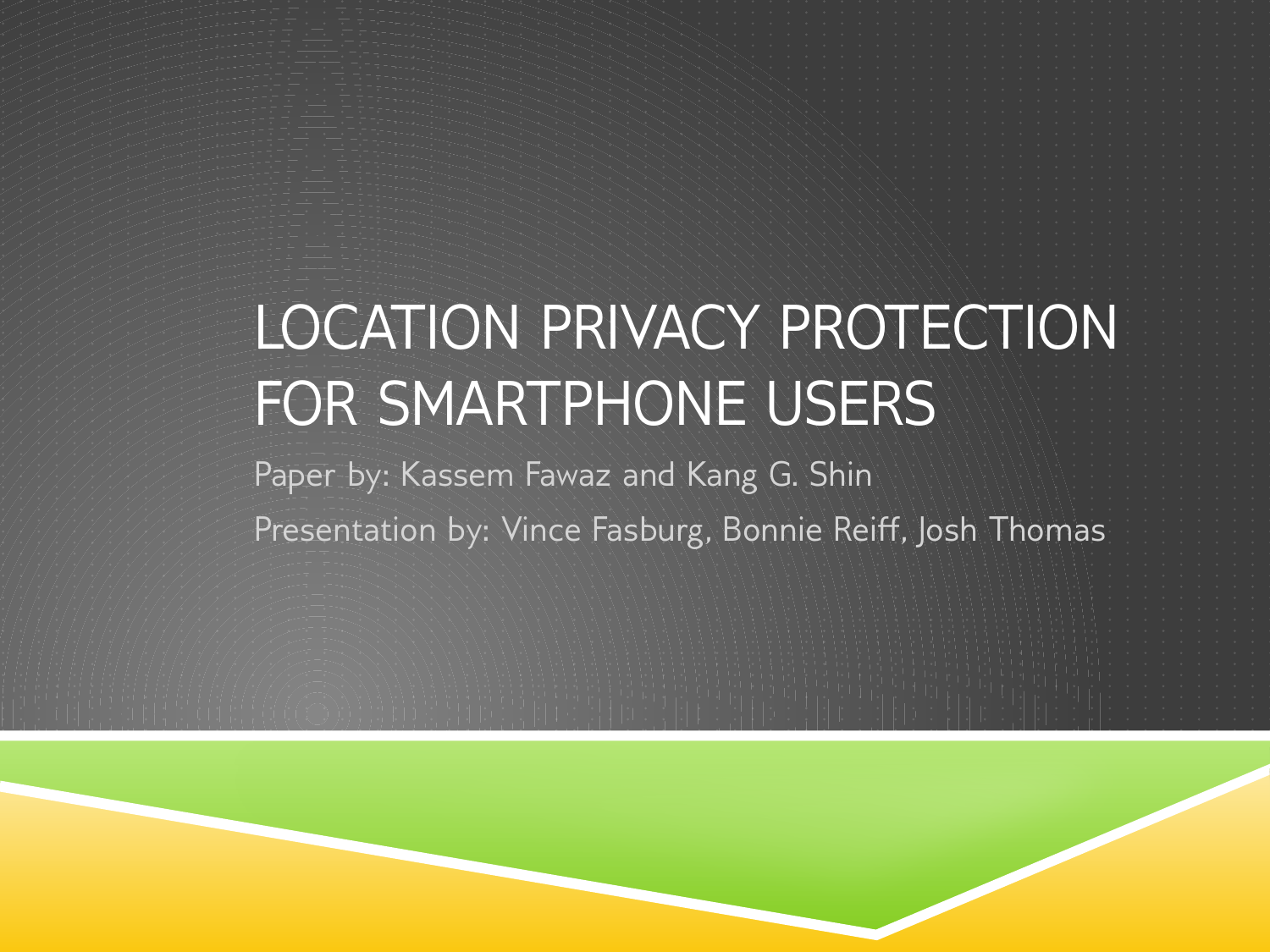

# Location Privacy Protection for Smartphone Users
Paper by: Kassem Fawaz and Kang G. Shin
Presentation by: Vince Fasburg, Bonnie Reiff, Josh Thomas